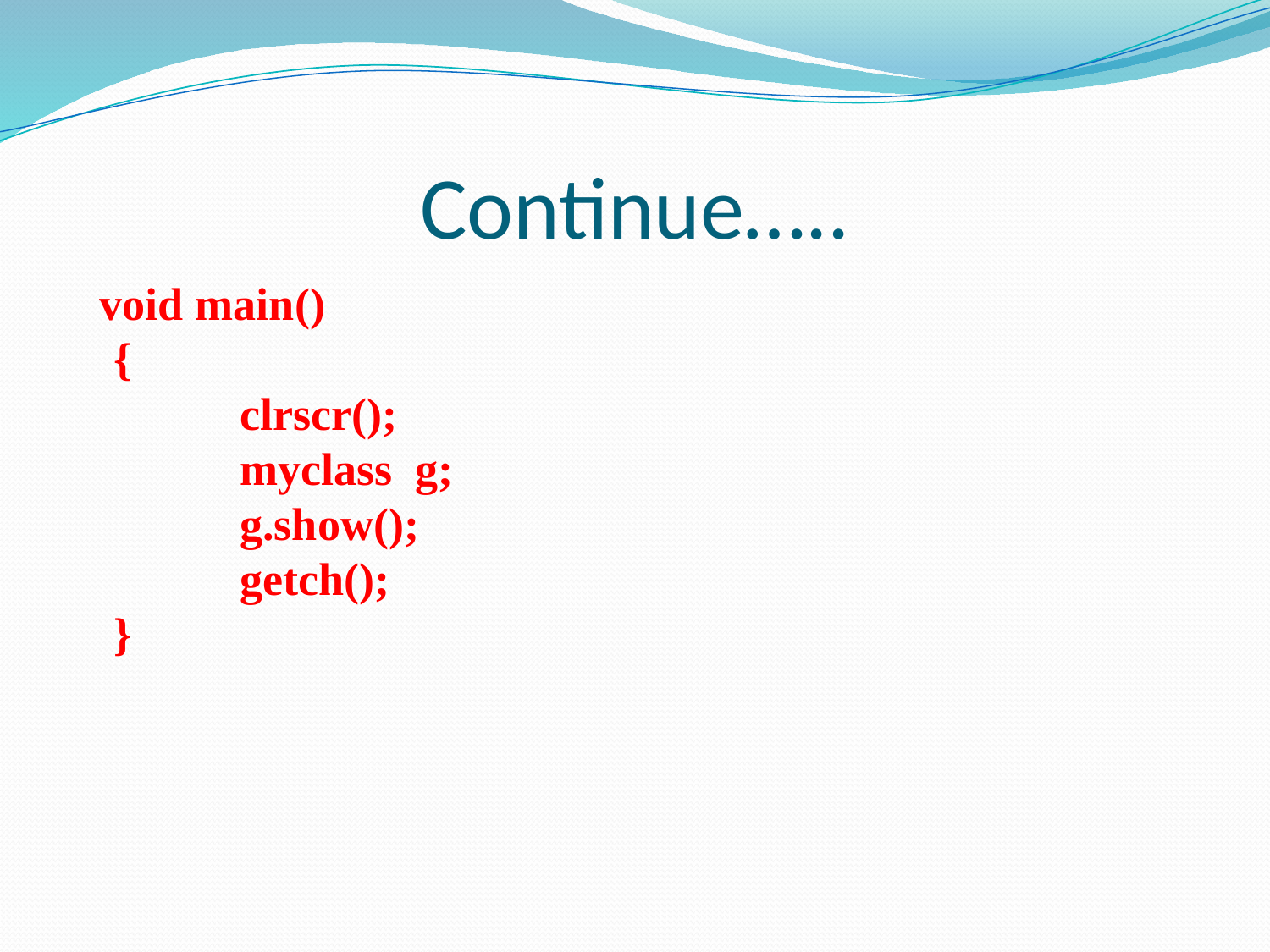

# Continue…..
  void main() 
{ 
           clrscr(); 
           myclass  g;
           g.show(); 
           getch(); 
}